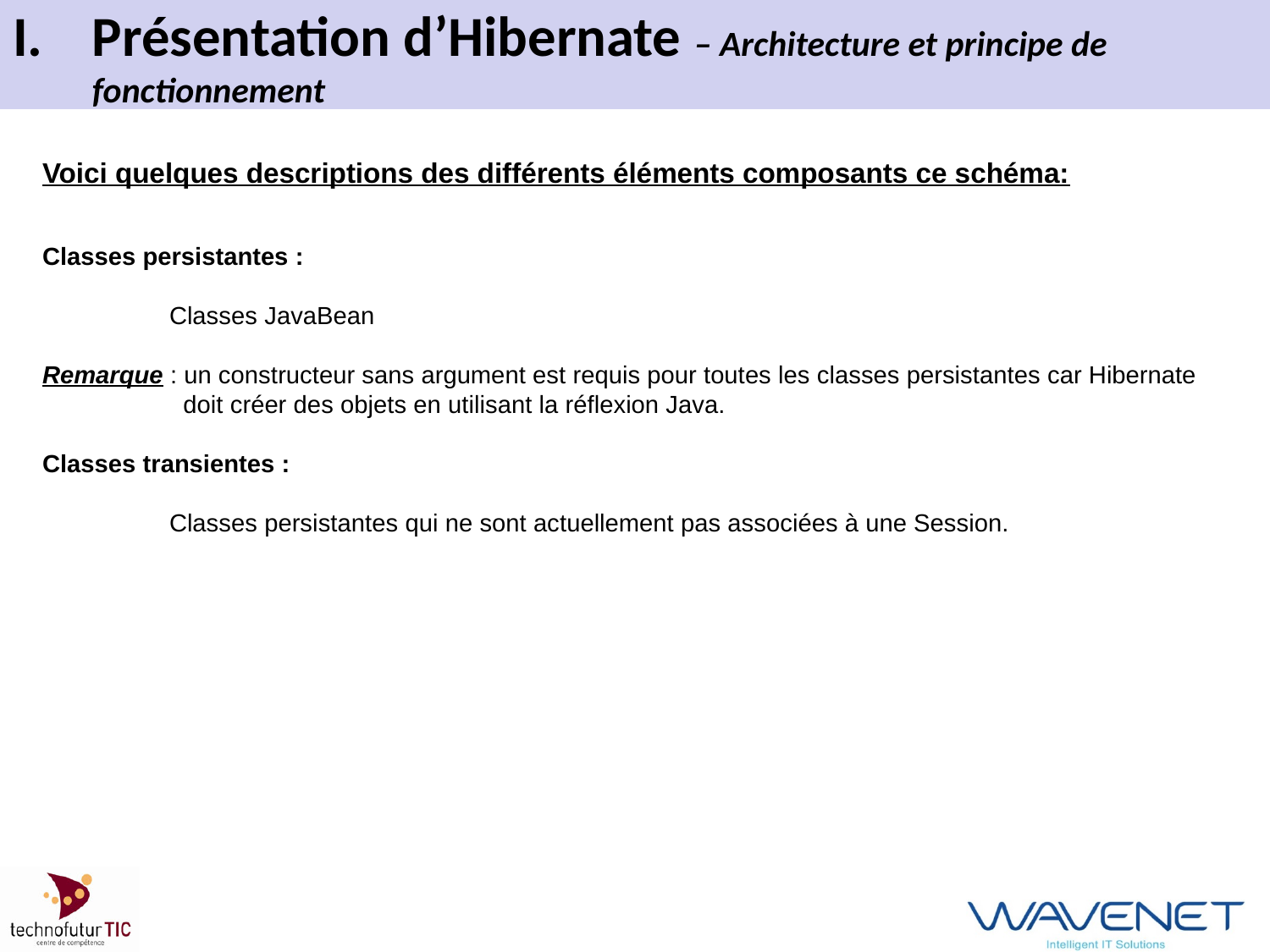

# Présentation d’Hibernate – Architecture et principe de fonctionnement
Voici quelques descriptions des différents éléments composants ce schéma:

Classes persistantes :
	Classes JavaBean

Remarque : un constructeur sans argument est requis pour toutes les classes persistantes car Hibernate 	  doit créer des objets en utilisant la réflexion Java.

Classes transientes :
	Classes persistantes qui ne sont actuellement pas associées à une Session.
Introduction à Hibernate